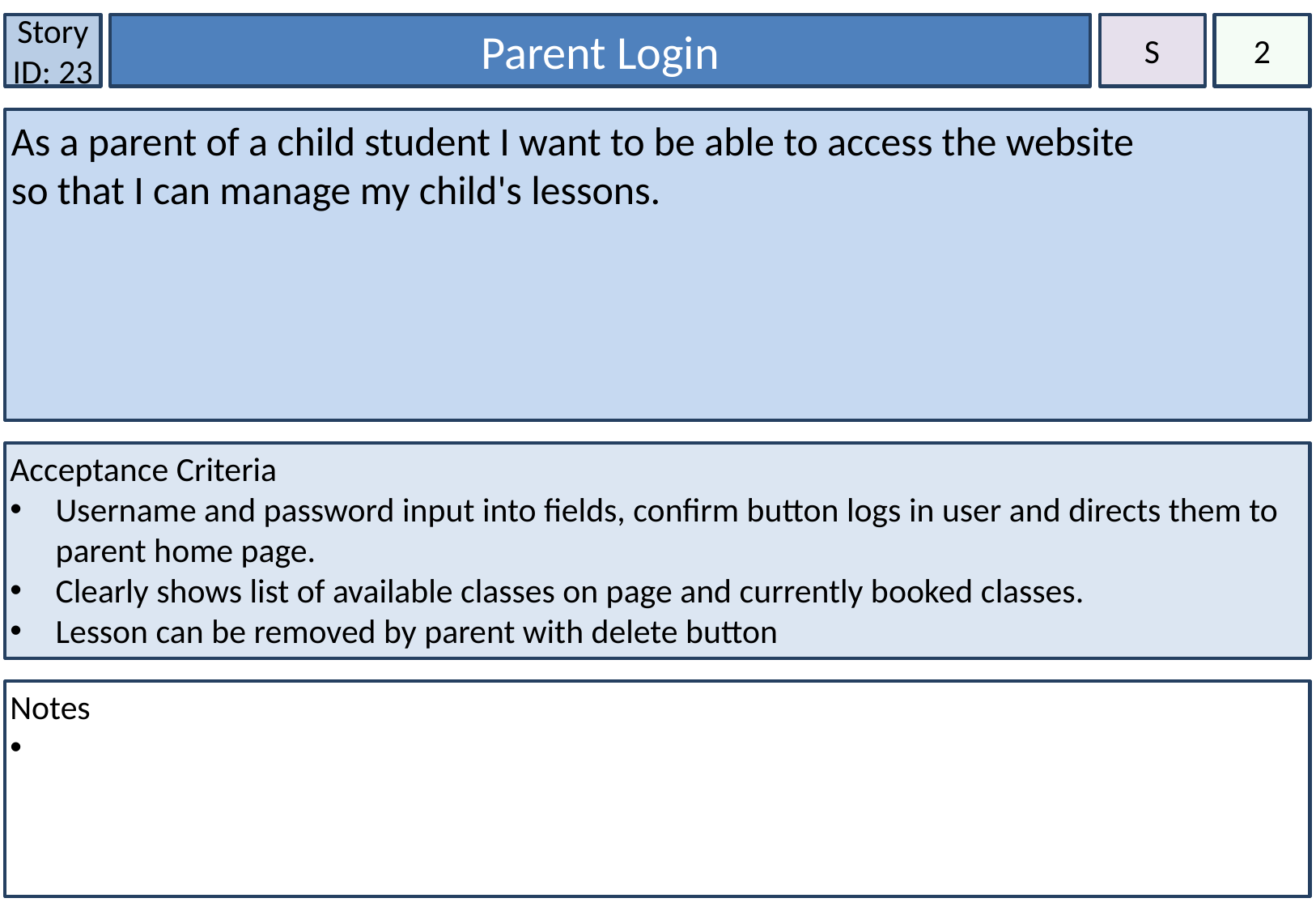

Story ID: 23

2

Parent Login

S

As a parent of a child student I want to be able to access the website
so that I can manage my child's lessons.

Acceptance Criteria
Username and password input into fields, confirm button logs in user and directs them to parent home page.
Clearly shows list of available classes on page and currently booked classes.
Lesson can be removed by parent with delete button

a username and password is required from parent’s to log in to the website.

Notes